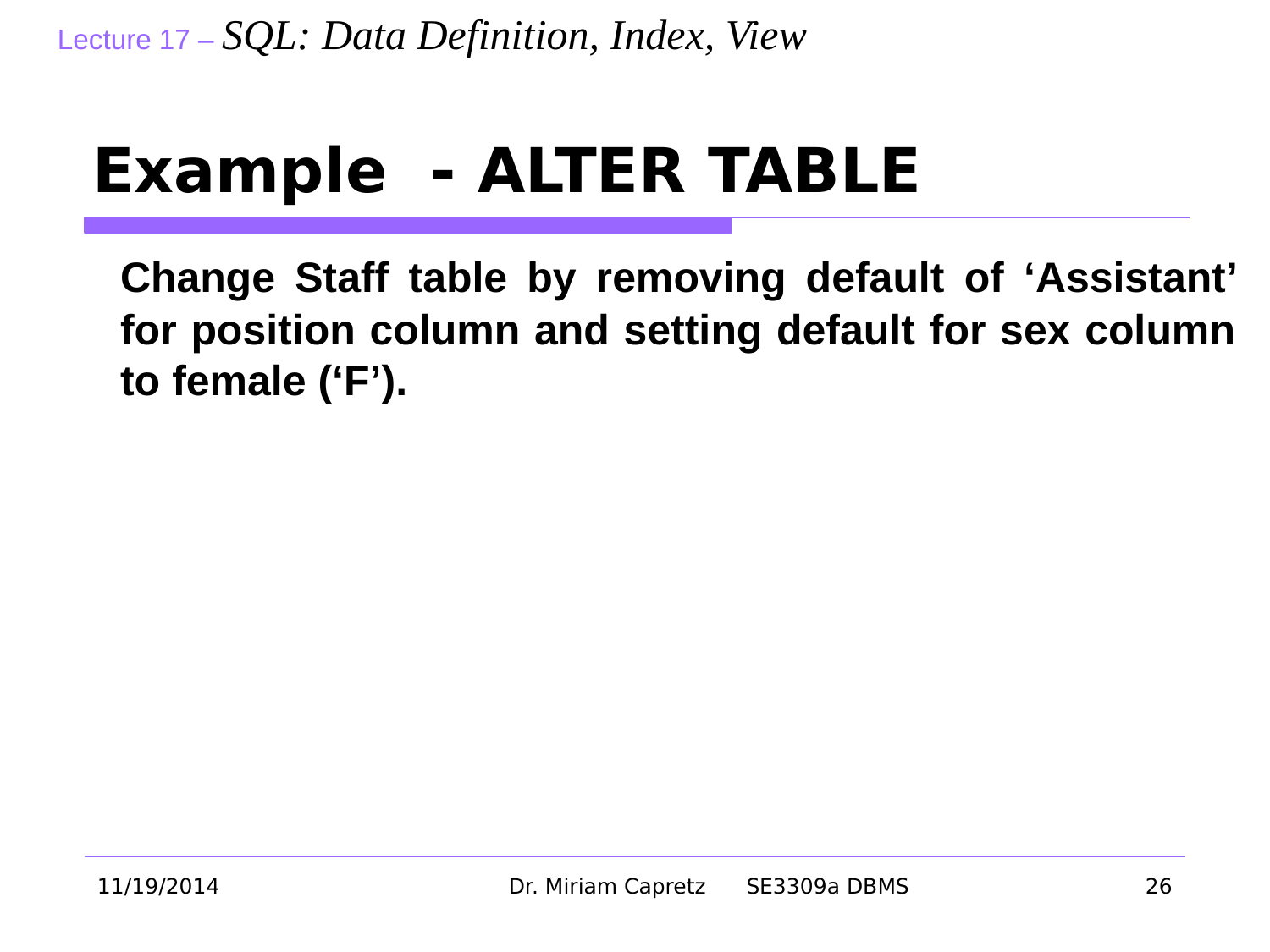

# Example  - ALTER TABLE
	Change Staff table by removing default of ‘Assistant’ for position column and setting default for sex column to female (‘F’).

11/19/2014
Dr. Miriam Capretz      SE3309a DBMS
26